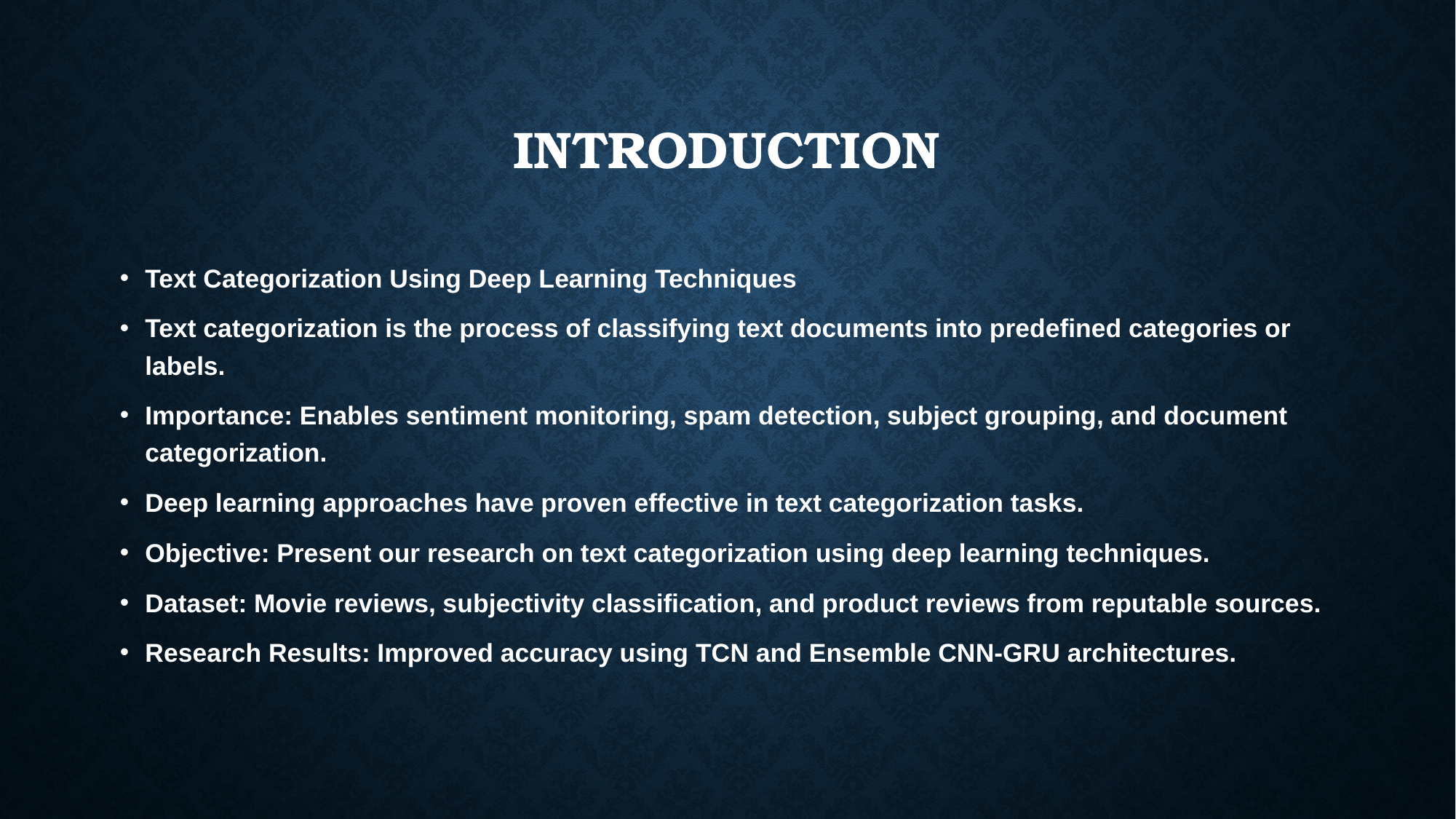

# InTRODUCTION
Text Categorization Using Deep Learning Techniques
Text categorization is the process of classifying text documents into predefined categories or labels.
Importance: Enables sentiment monitoring, spam detection, subject grouping, and document categorization.
Deep learning approaches have proven effective in text categorization tasks.
Objective: Present our research on text categorization using deep learning techniques.
Dataset: Movie reviews, subjectivity classification, and product reviews from reputable sources.
Research Results: Improved accuracy using TCN and Ensemble CNN-GRU architectures.